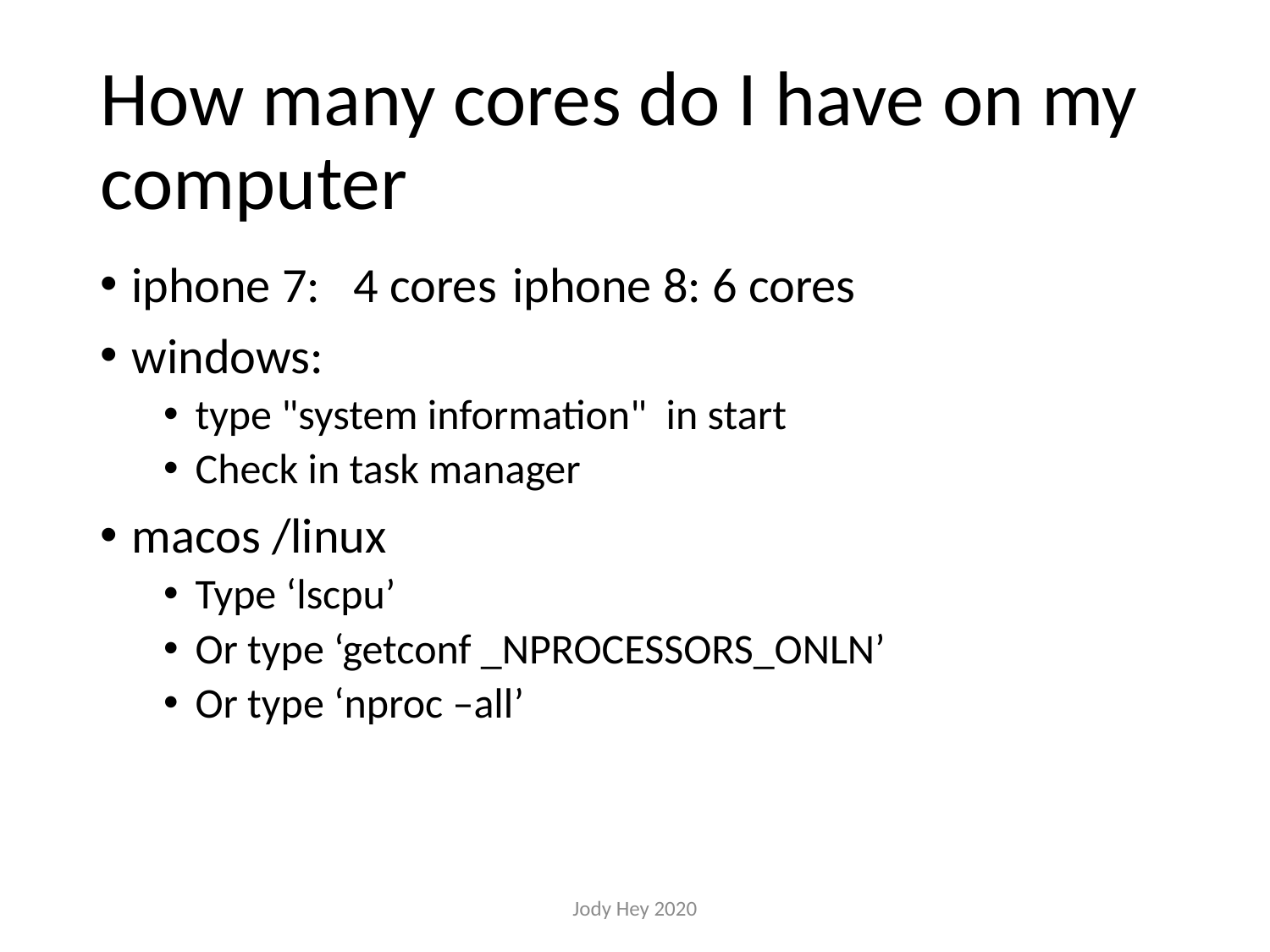

# How many cores do I have on my computer
iphone 7:   4 cores	iphone 8: 6 cores
windows:
type "system information"  in start
Check in task manager
macos /linux
Type ‘lscpu’
Or type ‘getconf _NPROCESSORS_ONLN’
Or type ‘nproc –all’
Jody Hey 2020